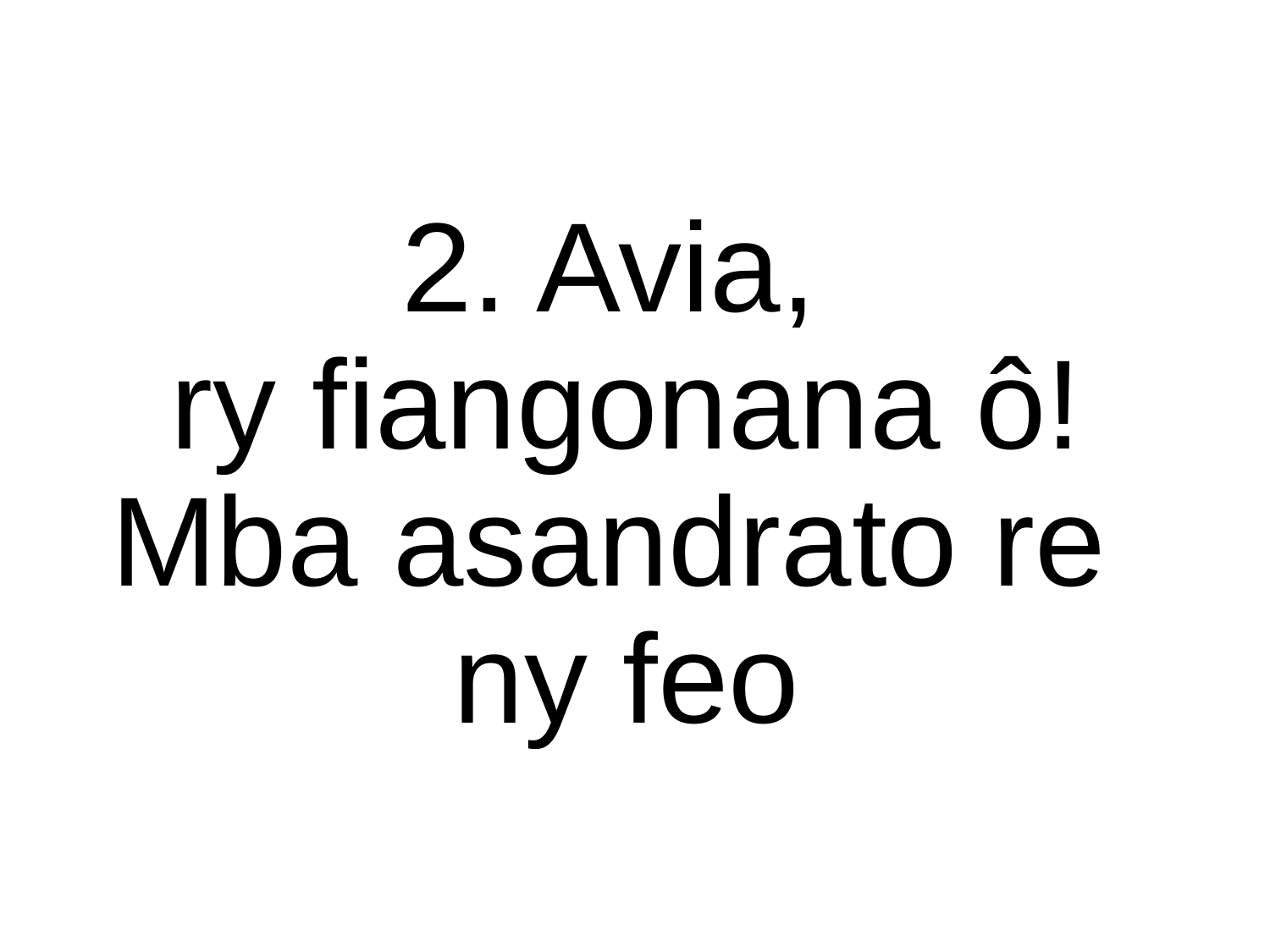

2. Avia,
ry fiangonana ô!
Mba asandrato re
ny feo